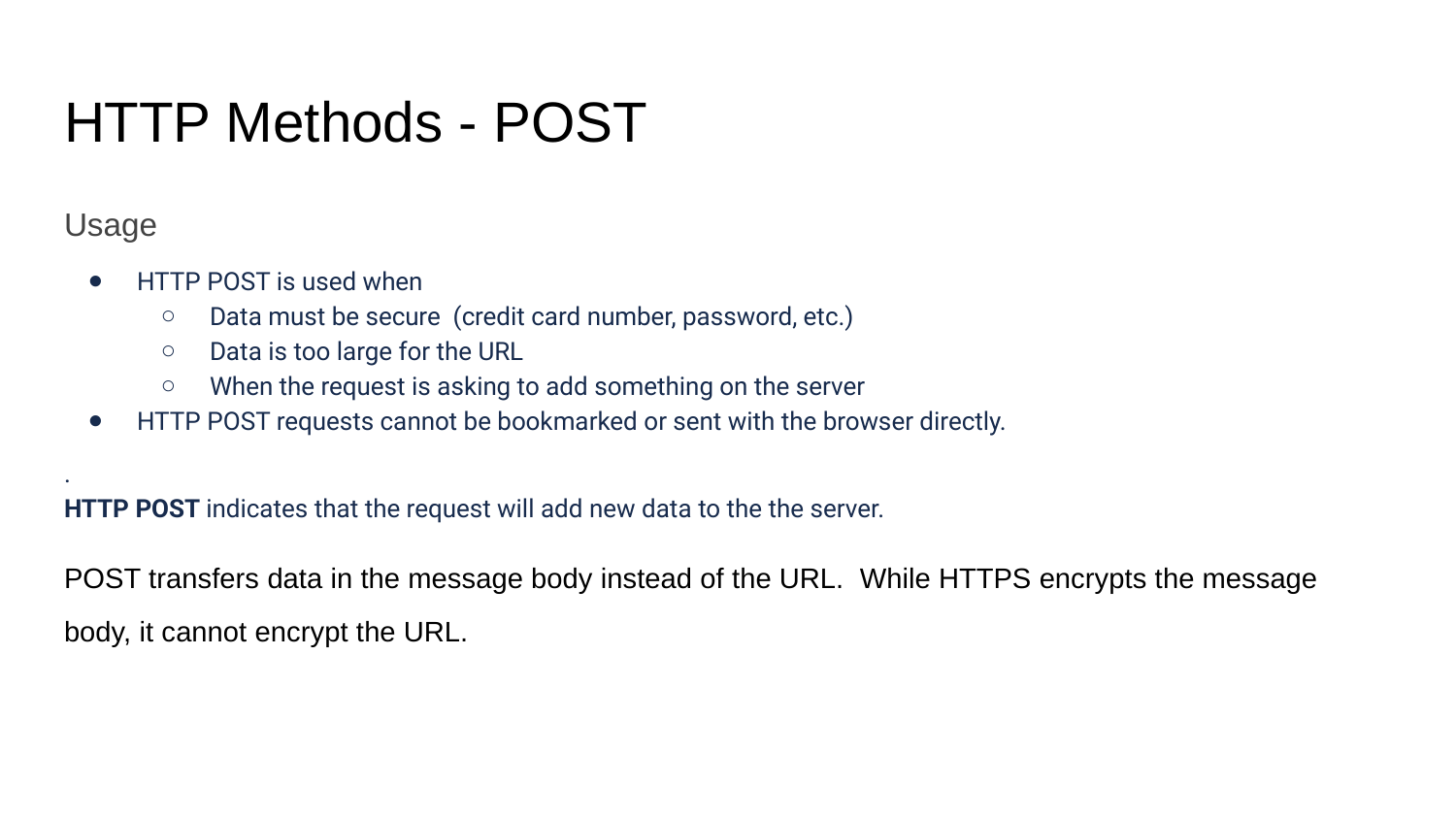

# HTTP Methods - POST
Usage
HTTP POST is used when
Data must be secure  (credit card number, password, etc.)
Data is too large for the URL
When the request is asking to add something on the server
HTTP POST requests cannot be bookmarked or sent with the browser directly.
.
HTTP POST indicates that the request will add new data to the the server.
POST transfers data in the message body instead of the URL.  While HTTPS encrypts the message body, it cannot encrypt the URL.